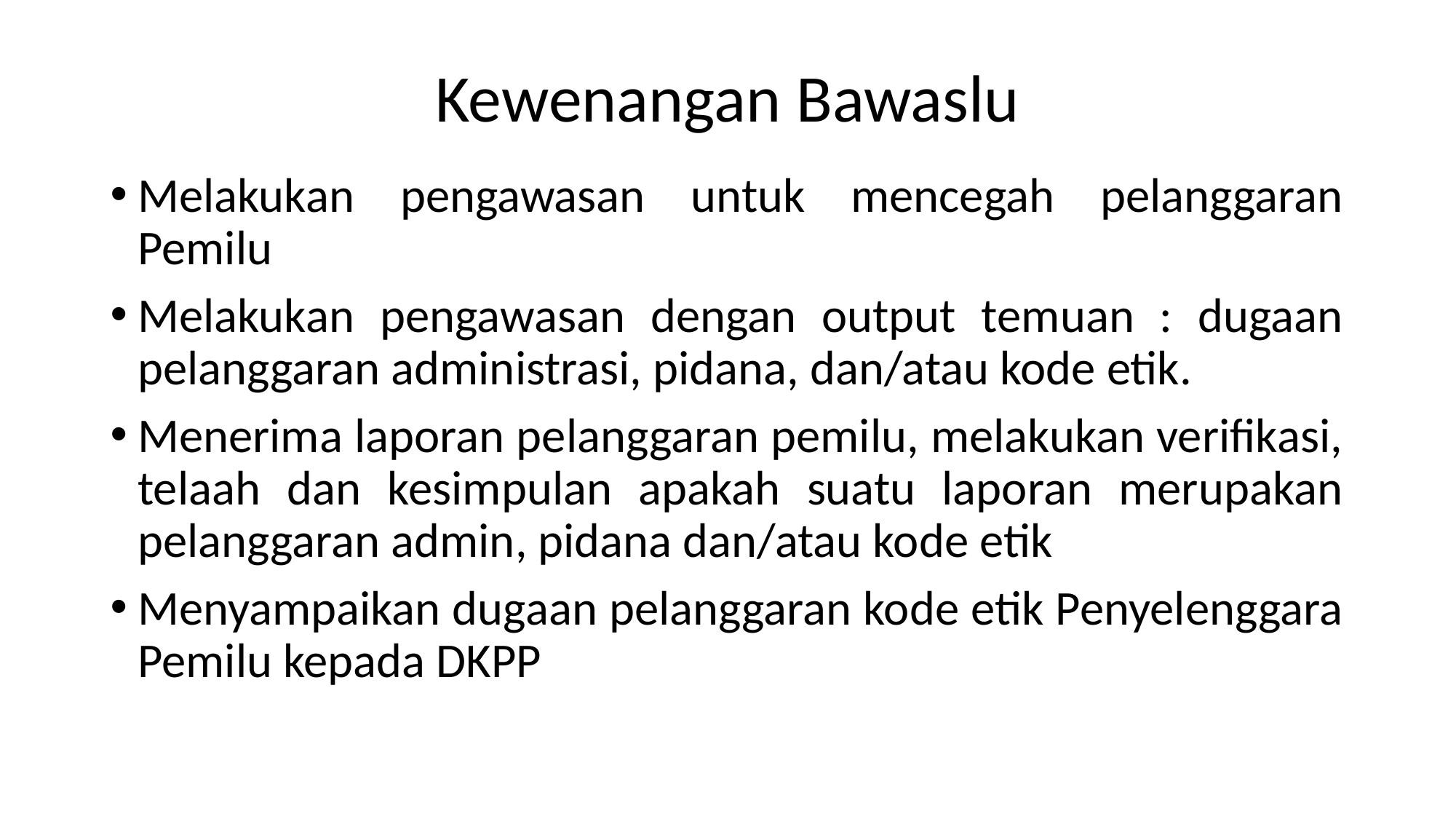

# Kewenangan Bawaslu
Melakukan pengawasan untuk mencegah pelanggaran Pemilu
Melakukan pengawasan dengan output temuan : dugaan pelanggaran administrasi, pidana, dan/atau kode etik.
Menerima laporan pelanggaran pemilu, melakukan verifikasi, telaah dan kesimpulan apakah suatu laporan merupakan pelanggaran admin, pidana dan/atau kode etik
Menyampaikan dugaan pelanggaran kode etik Penyelenggara Pemilu kepada DKPP